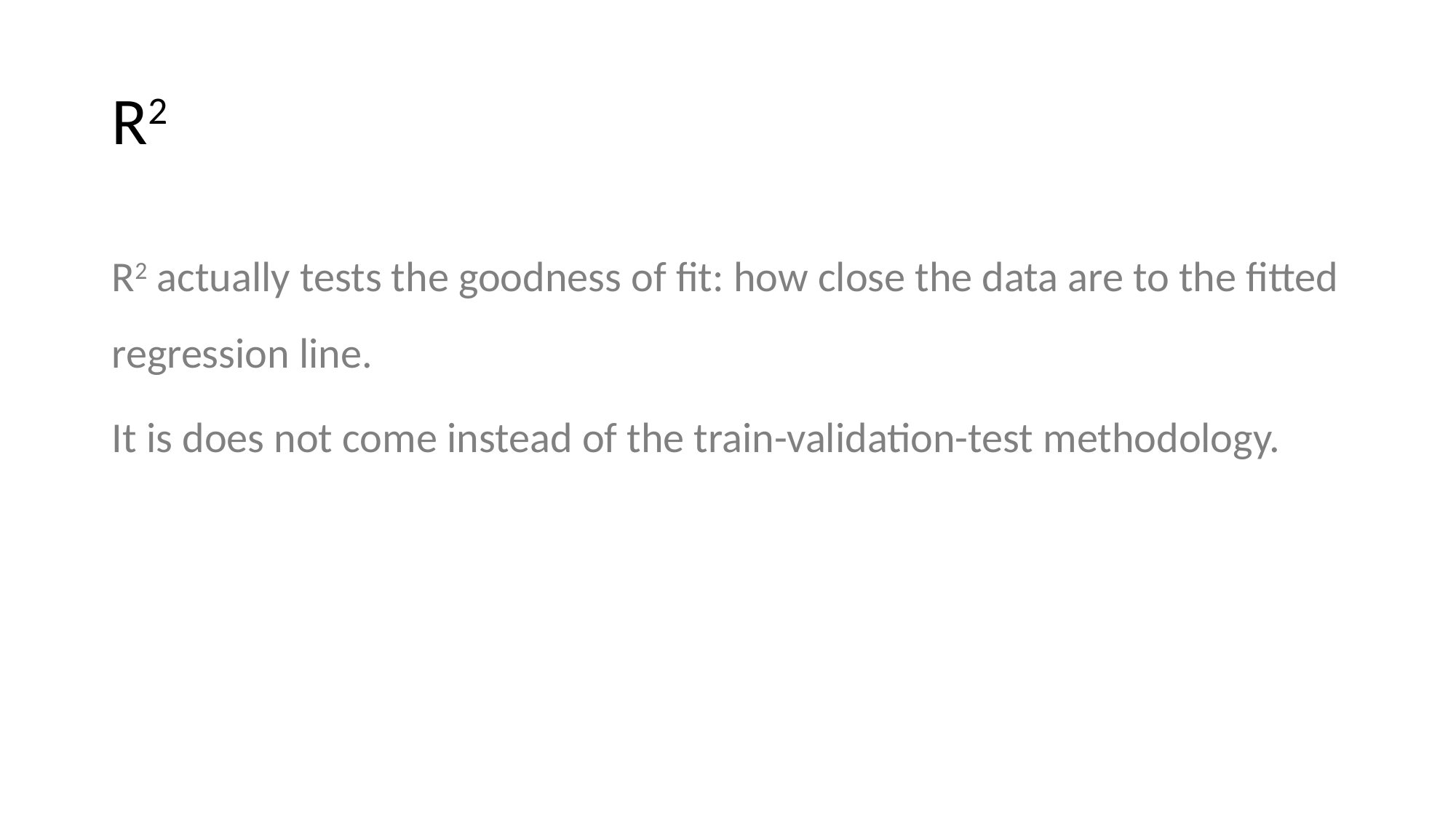

# R2
R2 actually tests the goodness of fit: how close the data are to the fitted regression line.
It is does not come instead of the train-validation-test methodology.